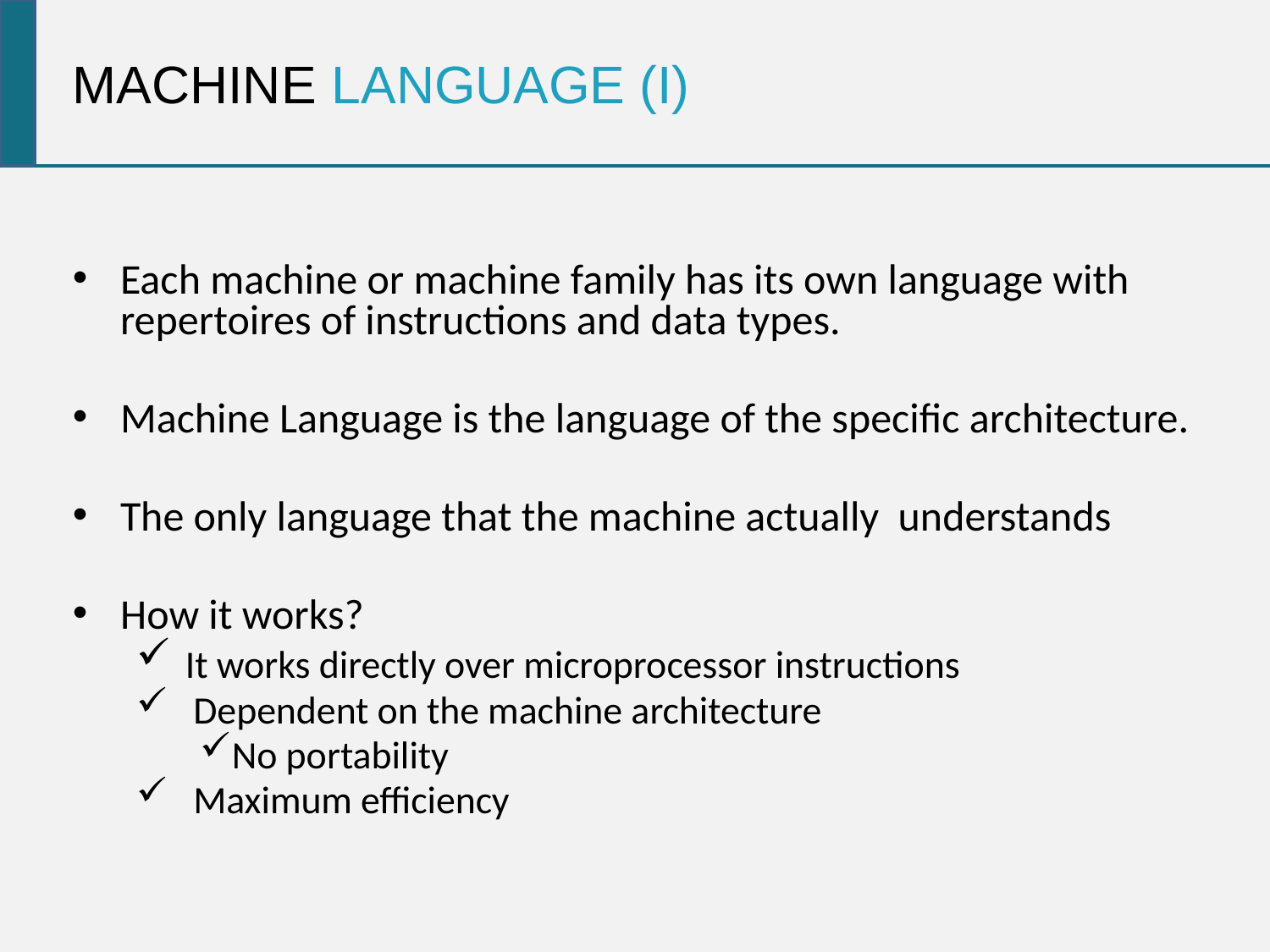

Machine language (i)

Each machine or machine family has its own language with repertoires of instructions and data types.

Machine Language is the language of the specific architecture.

The only language that the machine actually  understands

How it works?
 It works directly over microprocessor instructions
  Dependent on the machine architecture
No portability
  Maximum efficiency